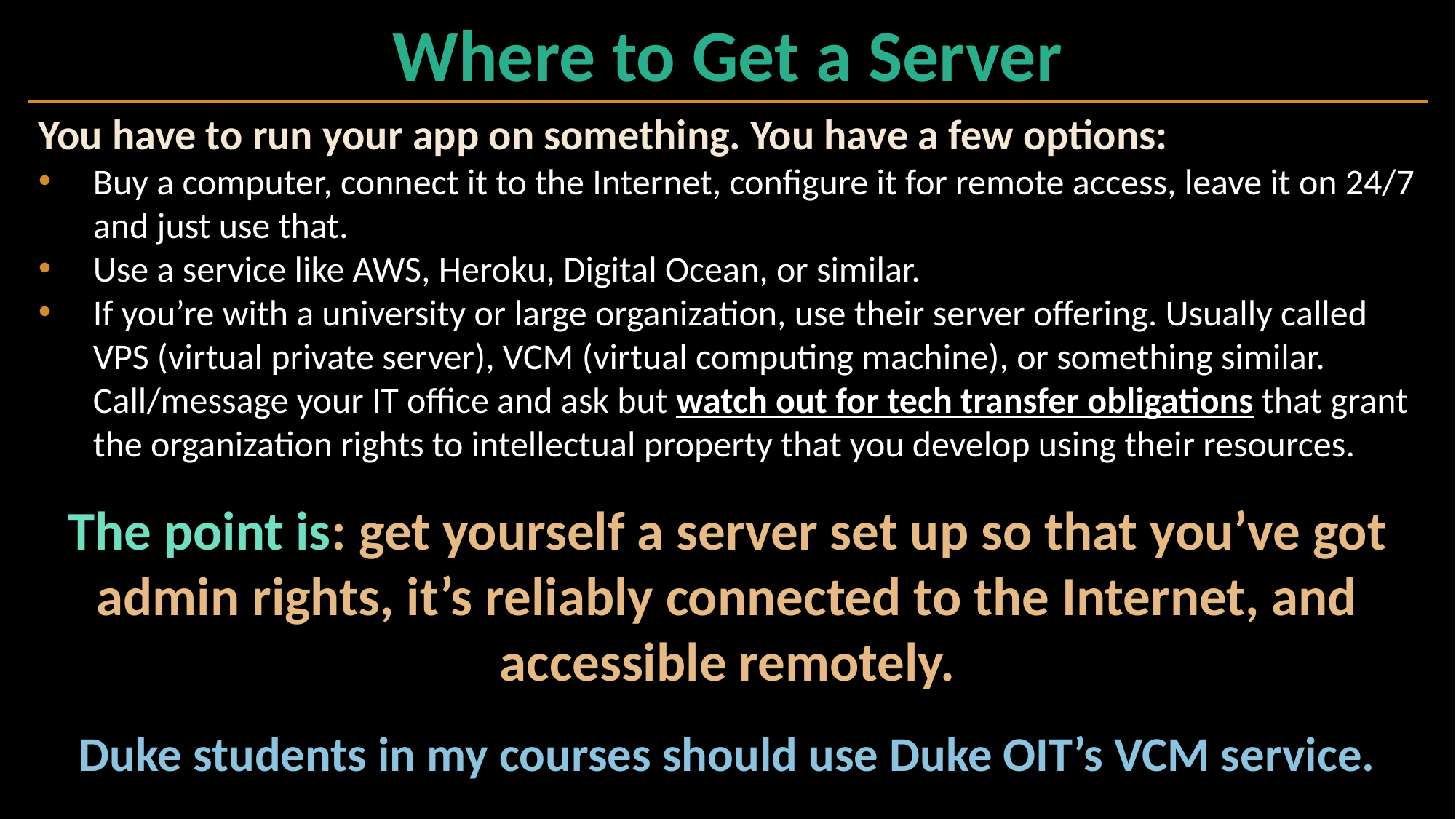

# Where to Get a Server
You have to run your app on something. You have a few options:
Buy a computer, connect it to the Internet, configure it for remote access, leave it on 24/7 and just use that.
Use a service like AWS, Heroku, Digital Ocean, or similar.
If you’re with a university or large organization, use their server offering. Usually called VPS (virtual private server), VCM (virtual computing machine), or something similar. Call/message your IT office and ask but watch out for tech transfer obligations that grant the organization rights to intellectual property that you develop using their resources.
The point is: get yourself a server set up so that you’ve got admin rights, it’s reliably connected to the Internet, and accessible remotely.
Duke students in my courses should use Duke OIT’s VCM service.